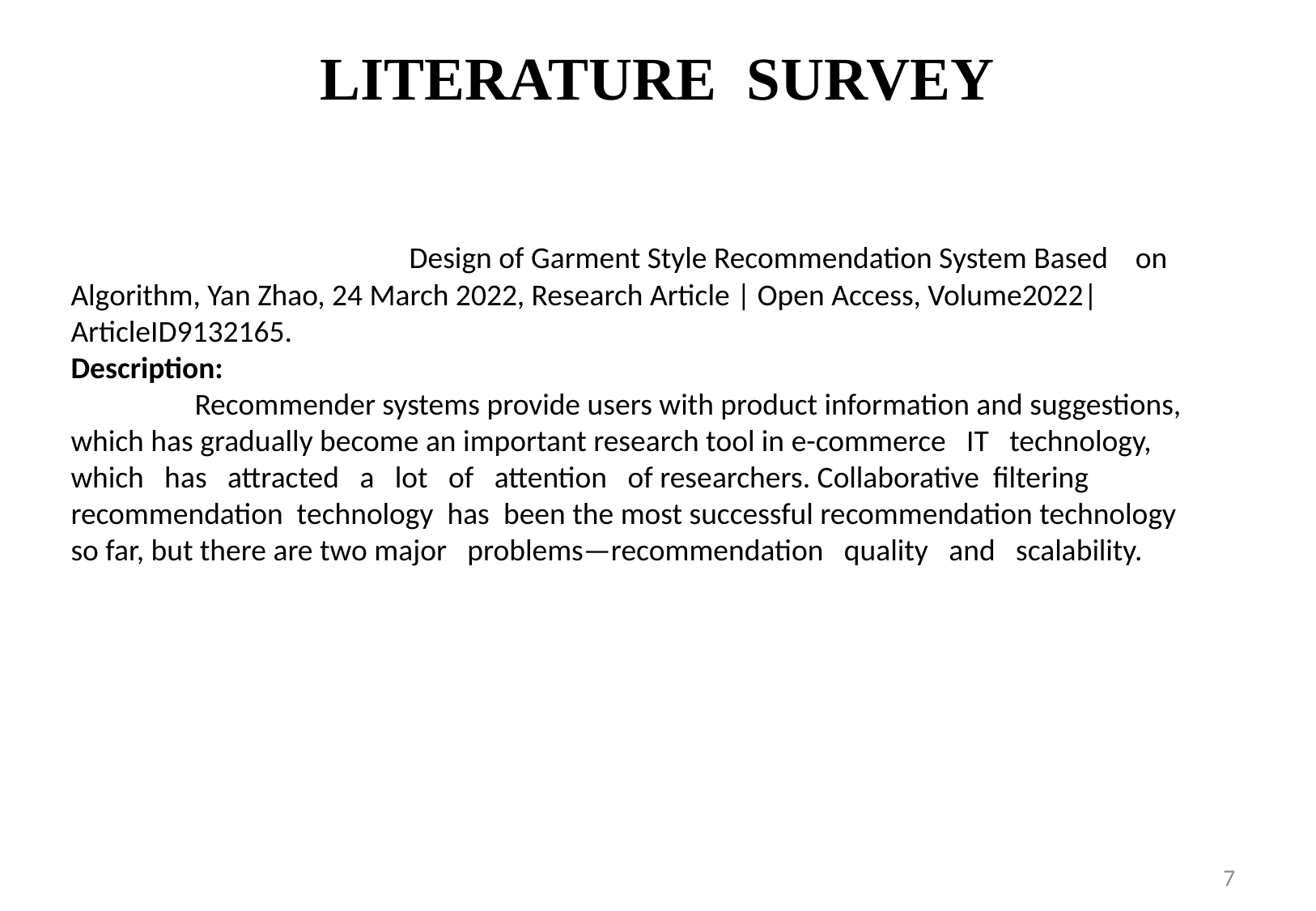

# LITERATURE  SURVEY

                                      Design of Garment Style Recommendation System Based    on   Algorithm, Yan Zhao, 24 March 2022, Research Article | Open Access, Volume2022|ArticleID9132165.
Description:
                  Recommender systems provide users with product information and suggestions, which has gradually become an important research tool in e-commerce   IT   technology,   which   has   attracted   a   lot   of   attention   of researchers. Collaborative  filtering  recommendation  technology  has  been the most successful recommendation technology so far, but there are two major   problems—recommendation   quality   and   scalability.
7